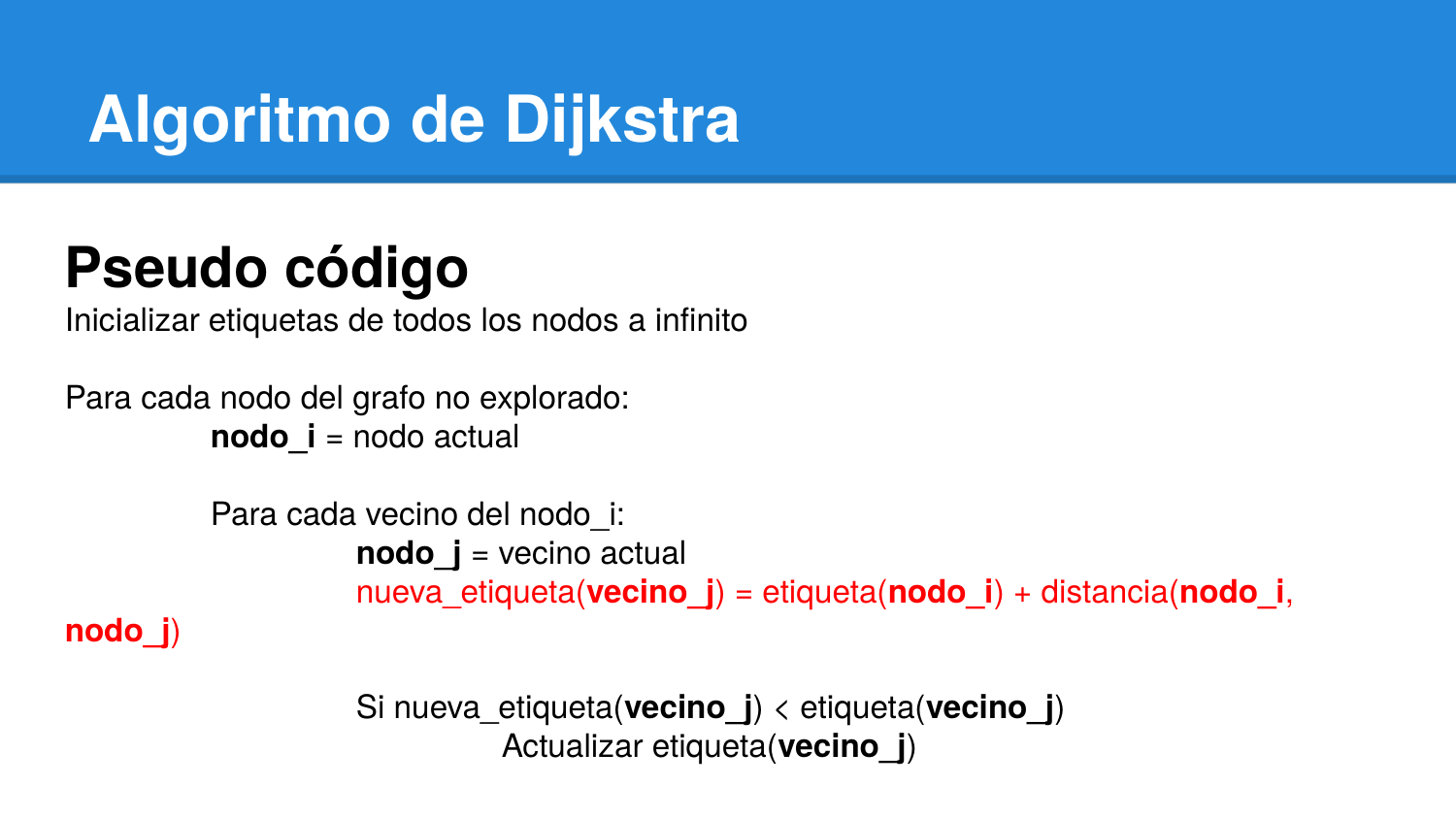

# Algoritmo de Dijkstra
Pseudo código
Inicializar etiquetas de todos los nodos a infinito

Para cada nodo del grafo no explorado:
	nodo_i = nodo actual

	Para cada vecino del nodo_i:
		nodo_j = vecino actual
		nueva_etiqueta(vecino_j) = etiqueta(nodo_i) + distancia(nodo_i, nodo_j)

		Si nueva_etiqueta(vecino_j) < etiqueta(vecino_j)
			Actualizar etiqueta(vecino_j)